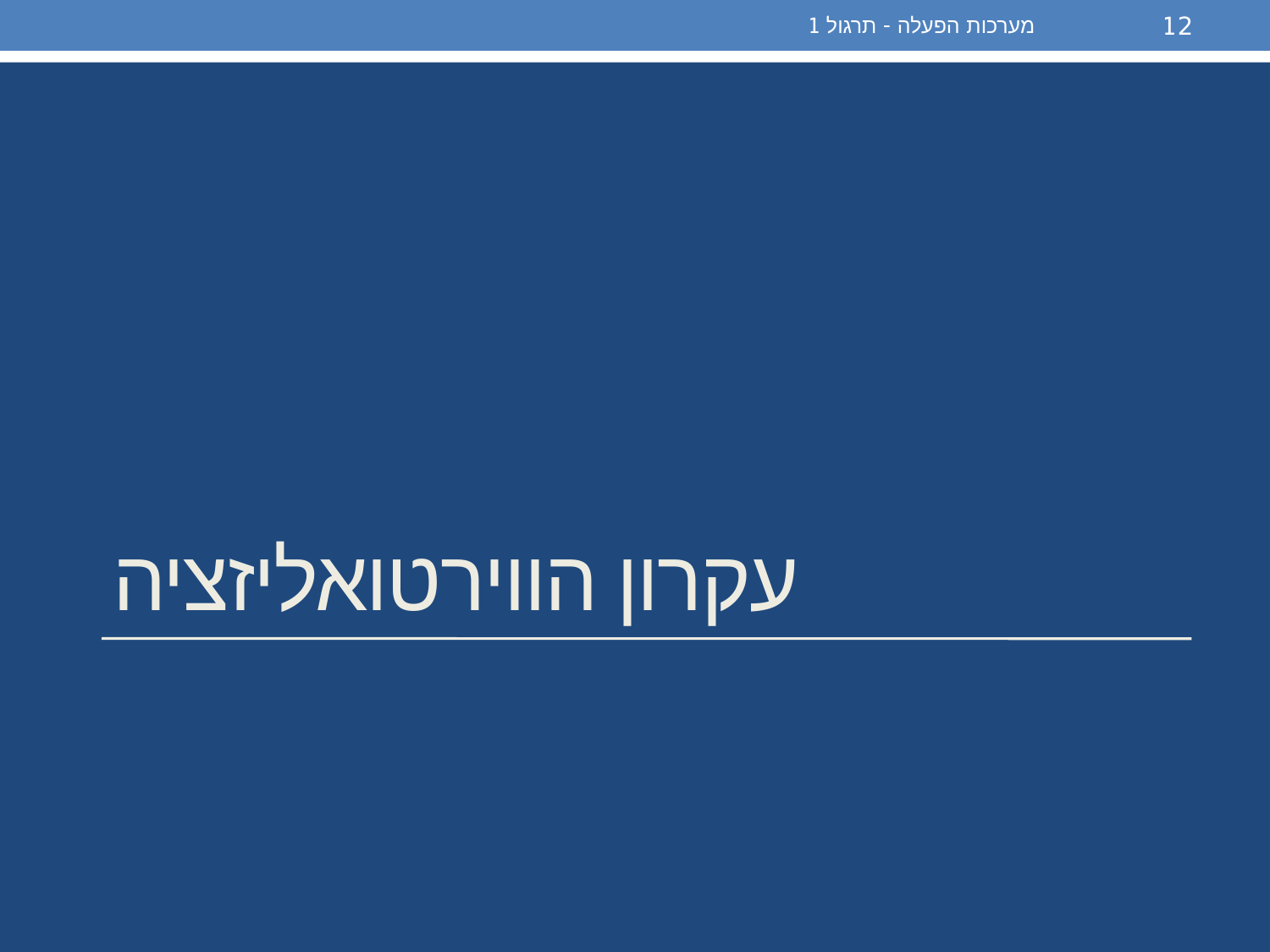

מערכות הפעלה - תרגול 1
12
# עקרון הווירטואליזציה